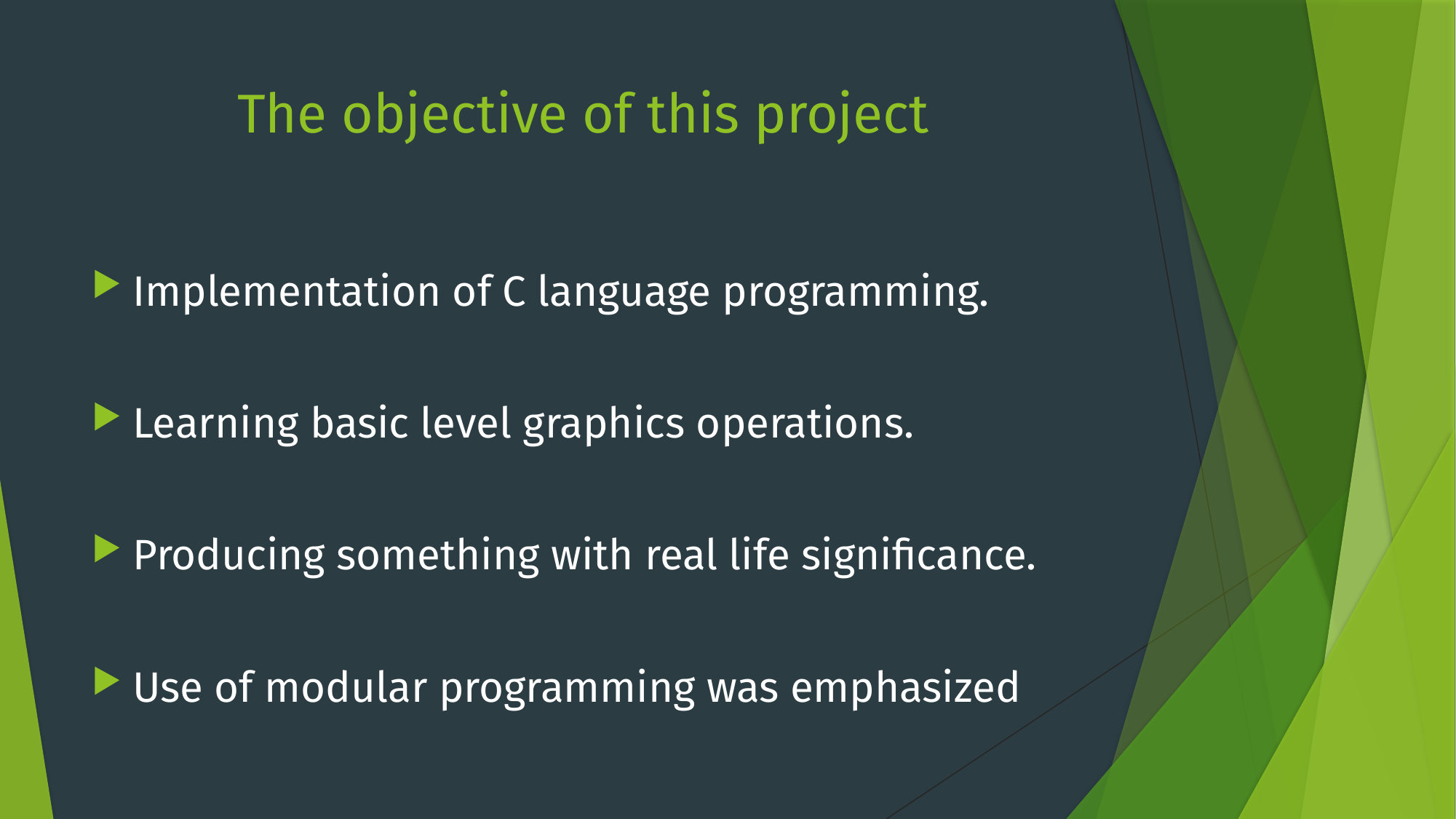

# The objective of this project
Implementation of C language programming.

Learning basic level graphics operations.

Producing something with real life significance.

Use of modular programming was emphasized